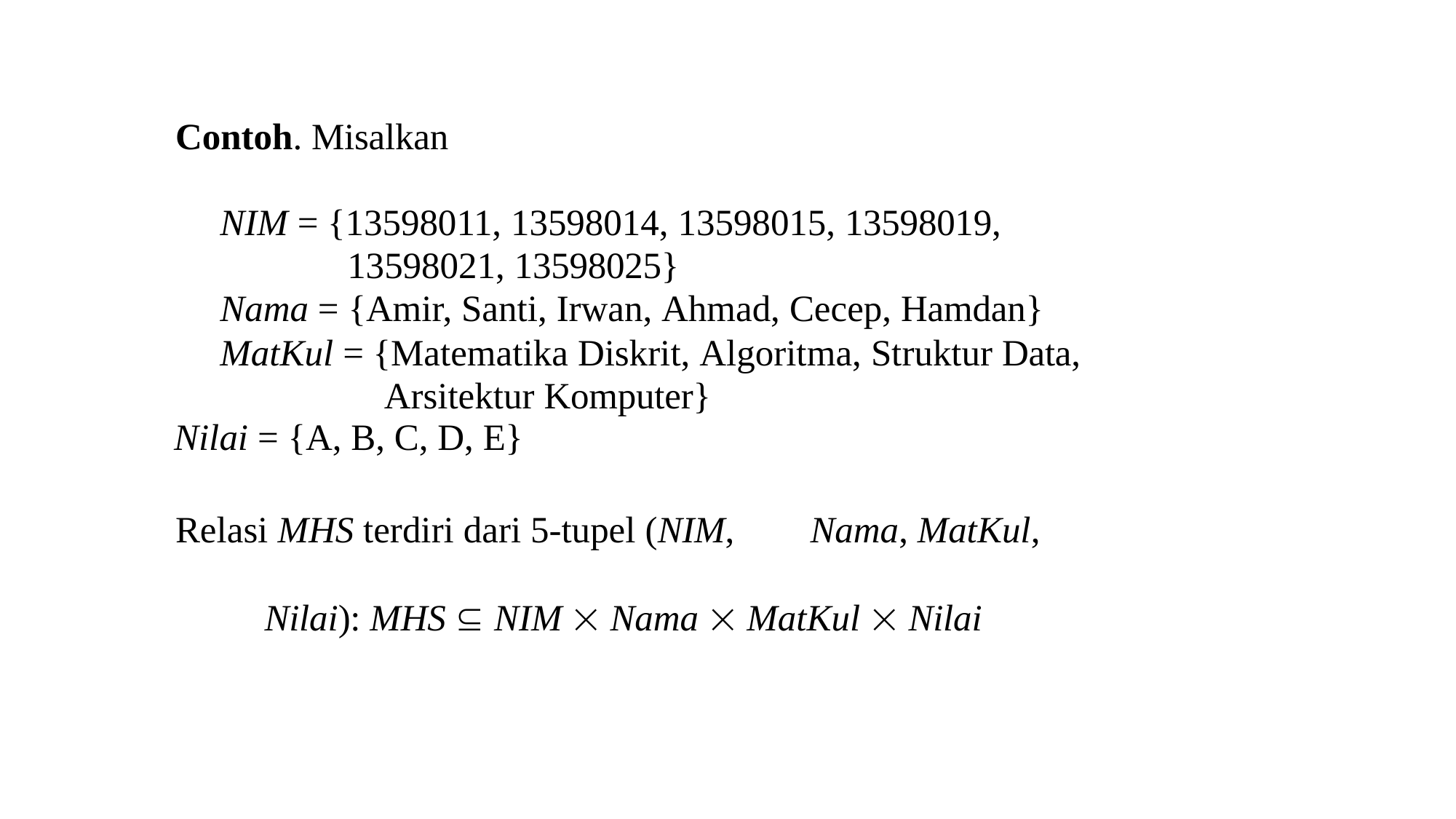

Contoh. Misalkan

NIM = {13598011, 13598014, 13598015, 13598019,
13598021, 13598025}
Nama = {Amir, Santi, Irwan, Ahmad, Cecep, Hamdan}
MatKul = {Matematika Diskrit, Algoritma, Struktur Data, Arsitektur Komputer}
Nilai = {A, B, C, D, E}
Relasi MHS terdiri dari 5-tupel (NIM,	Nama, MatKul, Nilai): MHS ⊆ NIM × Nama × MatKul × Nilai